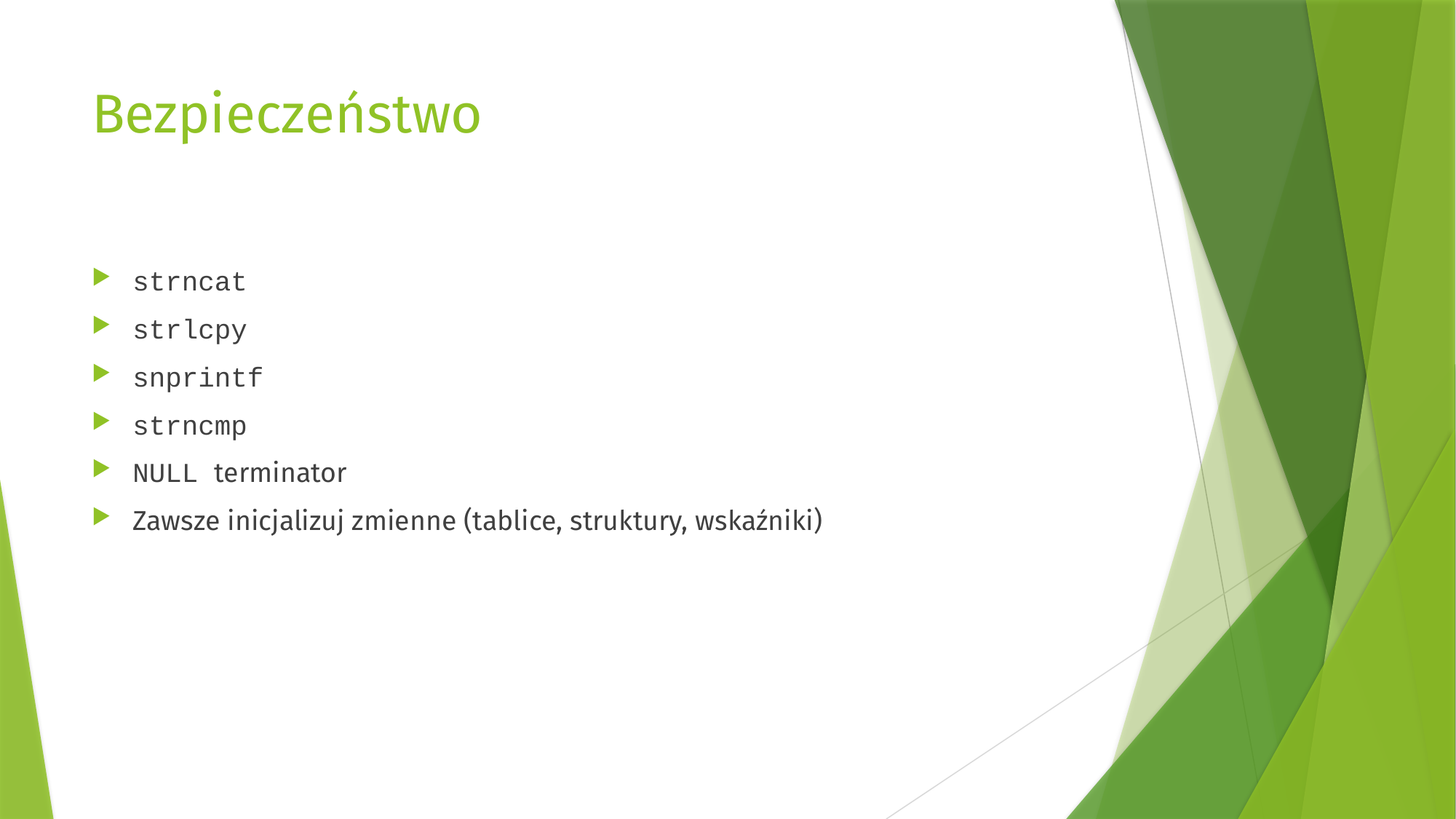

# Bezpieczeństwo
strncat
strlcpy
snprintf
strncmp
NULL terminator
Zawsze inicjalizuj zmienne (tablice, struktury, wskaźniki)